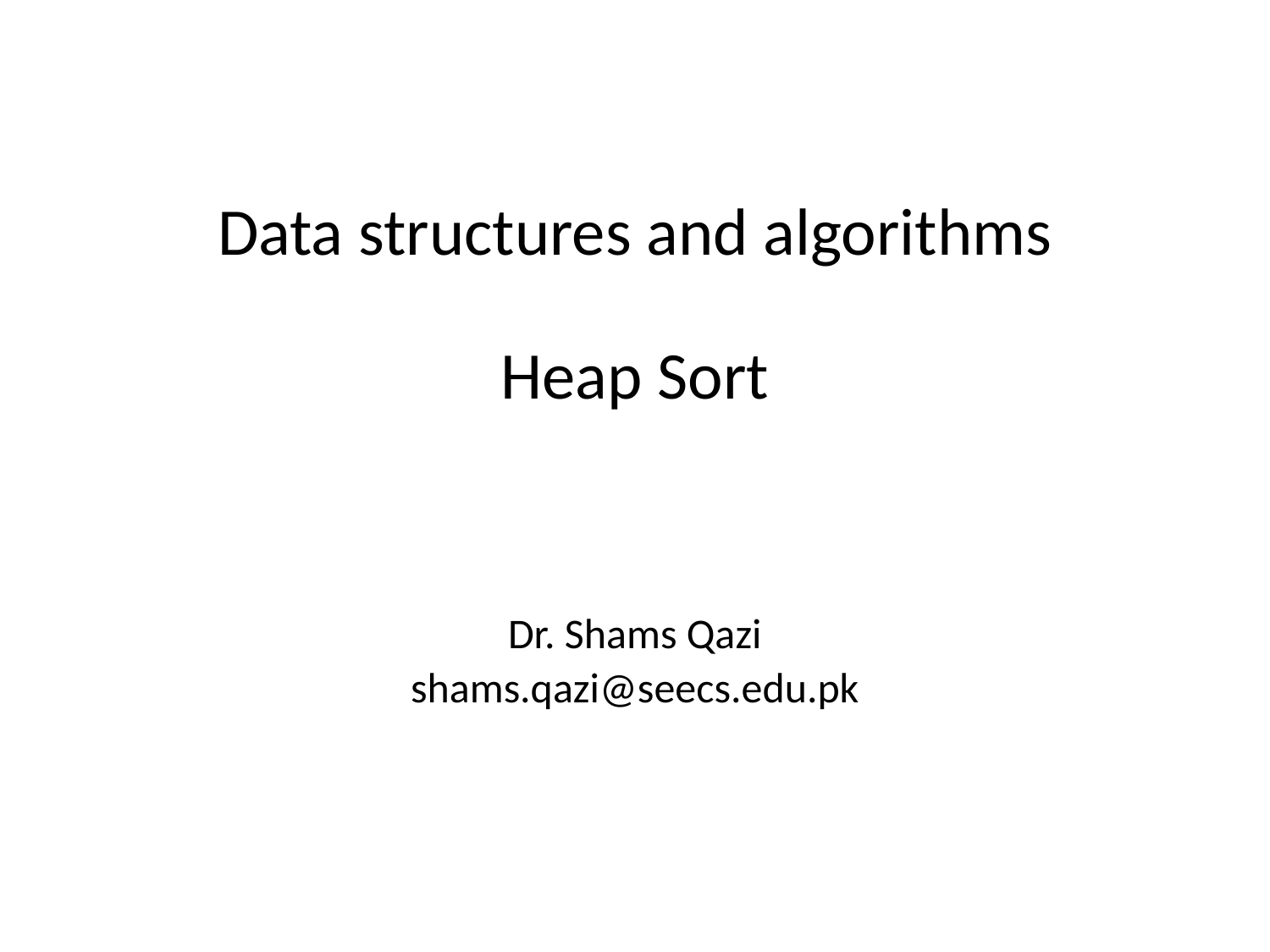

# Data structures and algorithms Heap Sort
Dr. Shams Qazi
shams.qazi@seecs.edu.pk